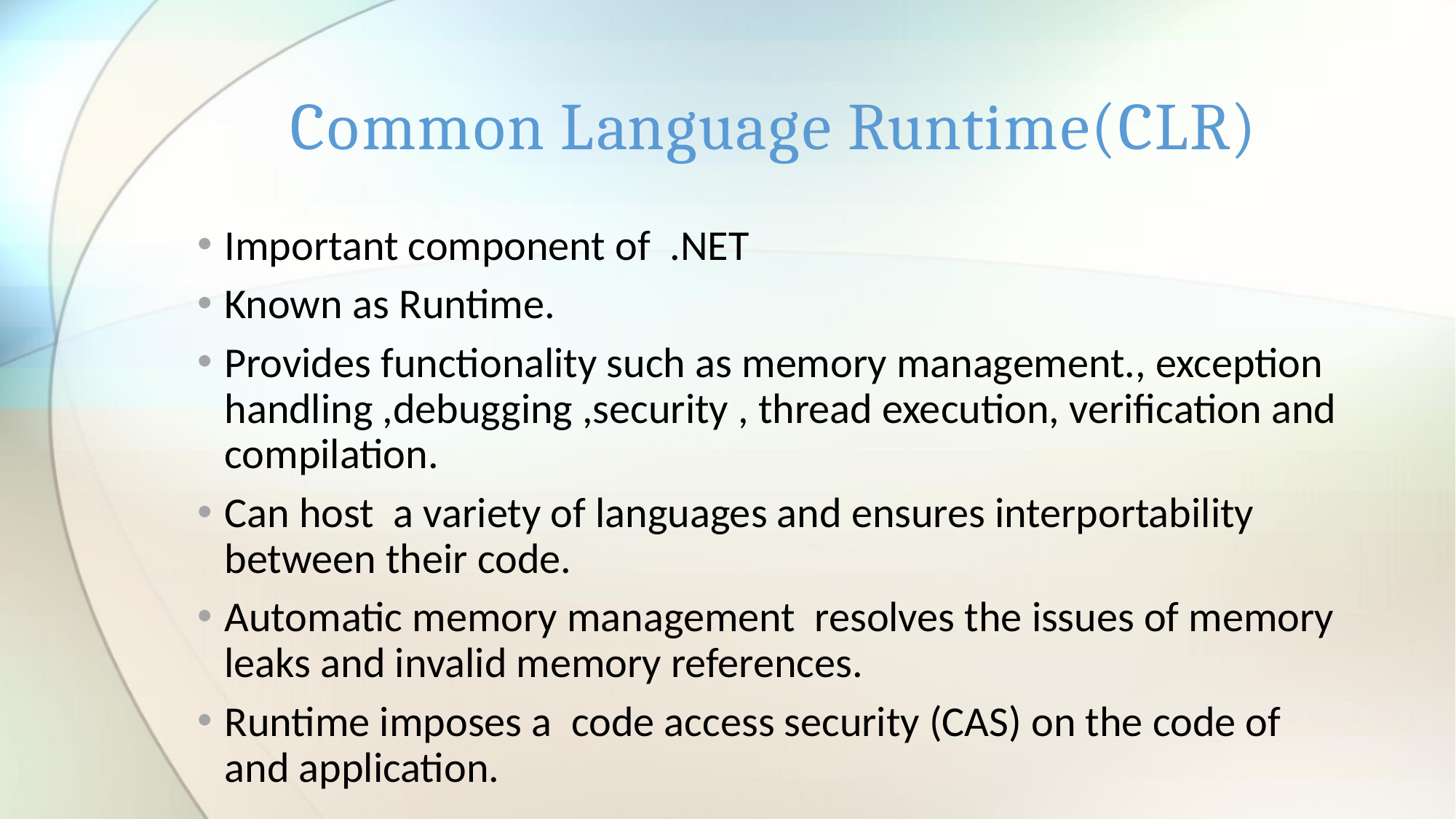

# Common Language Runtime(CLR)
Important component of  .NET
Known as Runtime.
Provides functionality such as memory management., exception handling ,debugging ,security , thread execution, verification and compilation.
Can host  a variety of languages and ensures interportability between their code.
Automatic memory management  resolves the issues of memory  leaks and invalid memory references.
Runtime imposes a  code access security (CAS) on the code of  and application.